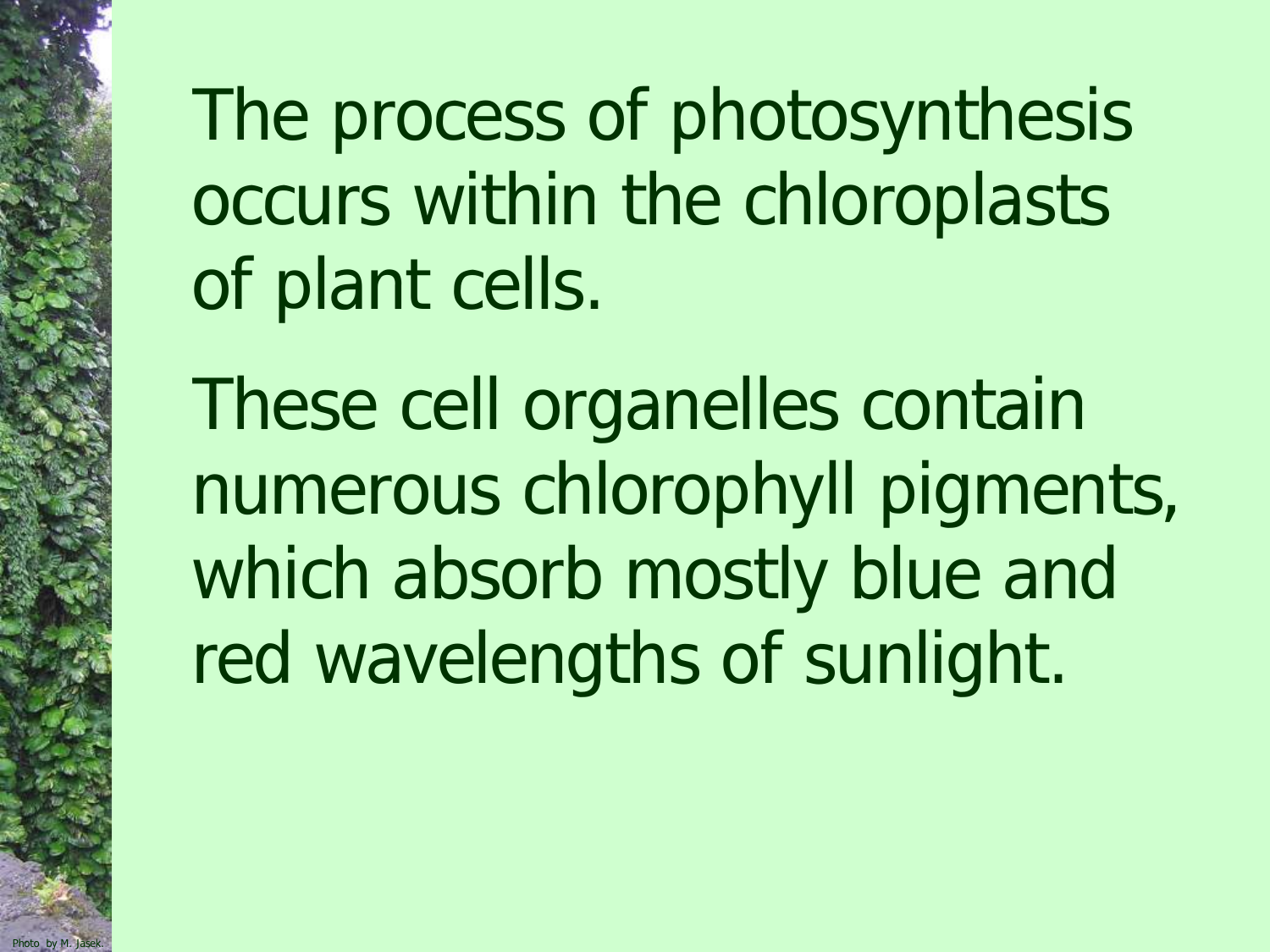

The process of photosynthesis occurs within the chloroplasts of plant cells.
These cell organelles contain numerous chlorophyll pigments, which absorb mostly blue and red wavelengths of sunlight.